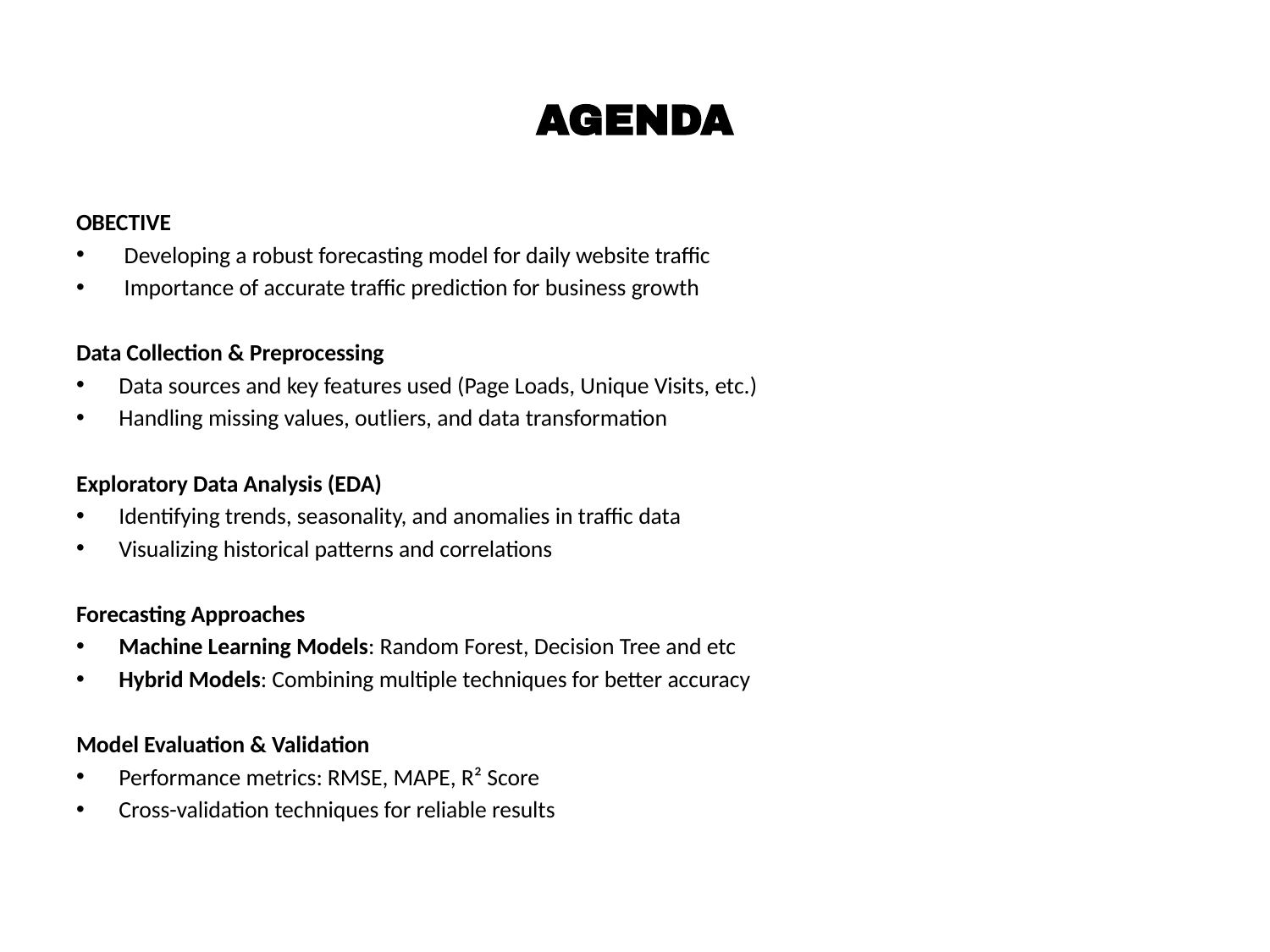

# AGENDA
OBECTIVE
 Developing a robust forecasting model for daily website traffic
 Importance of accurate traffic prediction for business growth

Data Collection & Preprocessing
Data sources and key features used (Page Loads, Unique Visits, etc.)
Handling missing values, outliers, and data transformation

Exploratory Data Analysis (EDA)
Identifying trends, seasonality, and anomalies in traffic data
Visualizing historical patterns and correlations

Forecasting Approaches
Machine Learning Models: Random Forest, Decision Tree and etc
Hybrid Models: Combining multiple techniques for better accuracy

Model Evaluation & Validation
Performance metrics: RMSE, MAPE, R² Score
Cross-validation techniques for reliable results